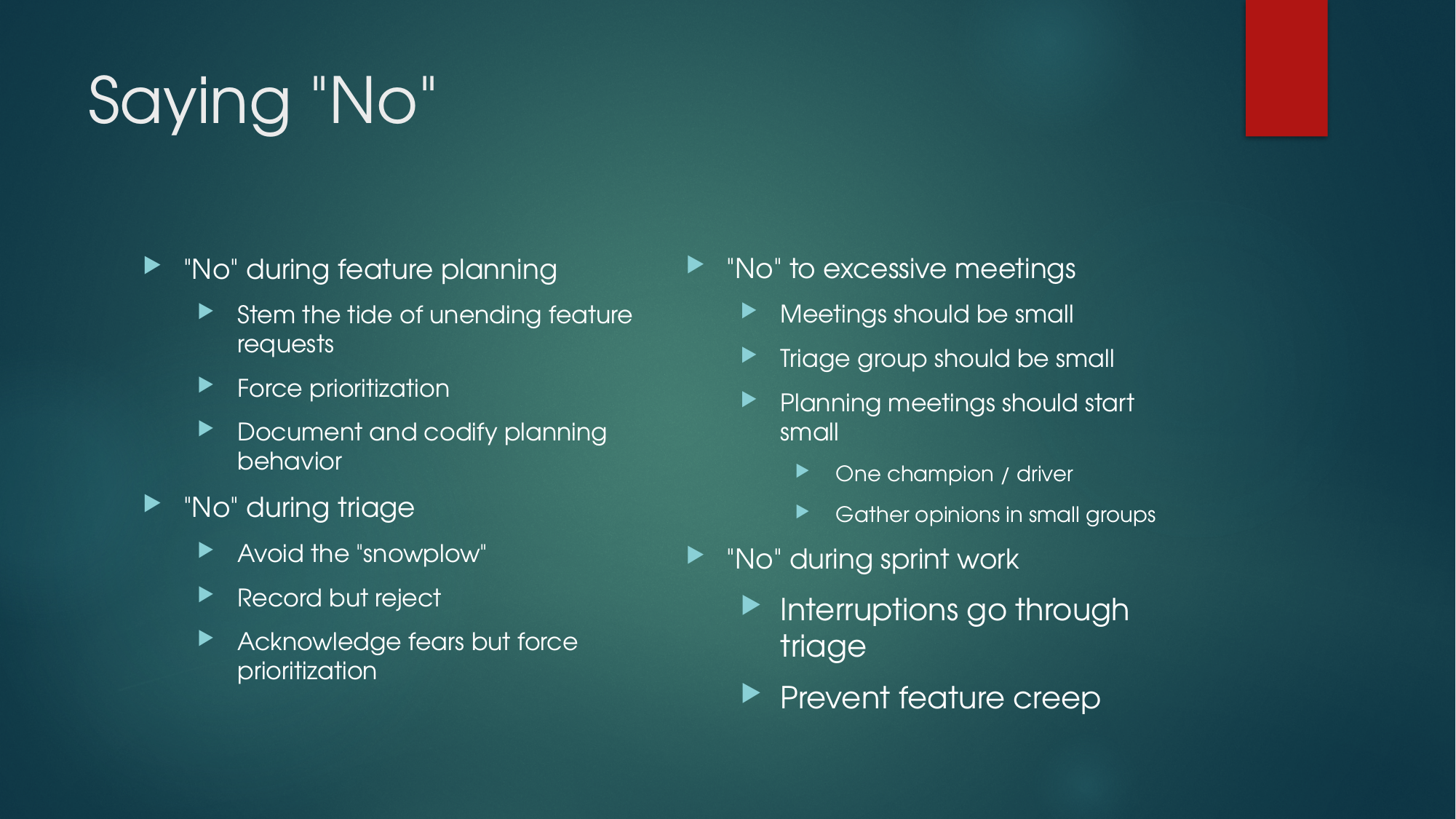

# Saying "No"
"No" to excessive meetings
Meetings should be small
Triage group should be small
Planning meetings should start small
One champion / driver
Gather opinions in small groups
"No" during sprint work
Interruptions go through triage
Prevent feature creep

"No" during feature planning
Stem the tide of unending feature requests
Force prioritization
Document and codify planning behavior
"No" during triage
Avoid the "snowplow"
Record but reject
Acknowledge fears but force prioritization